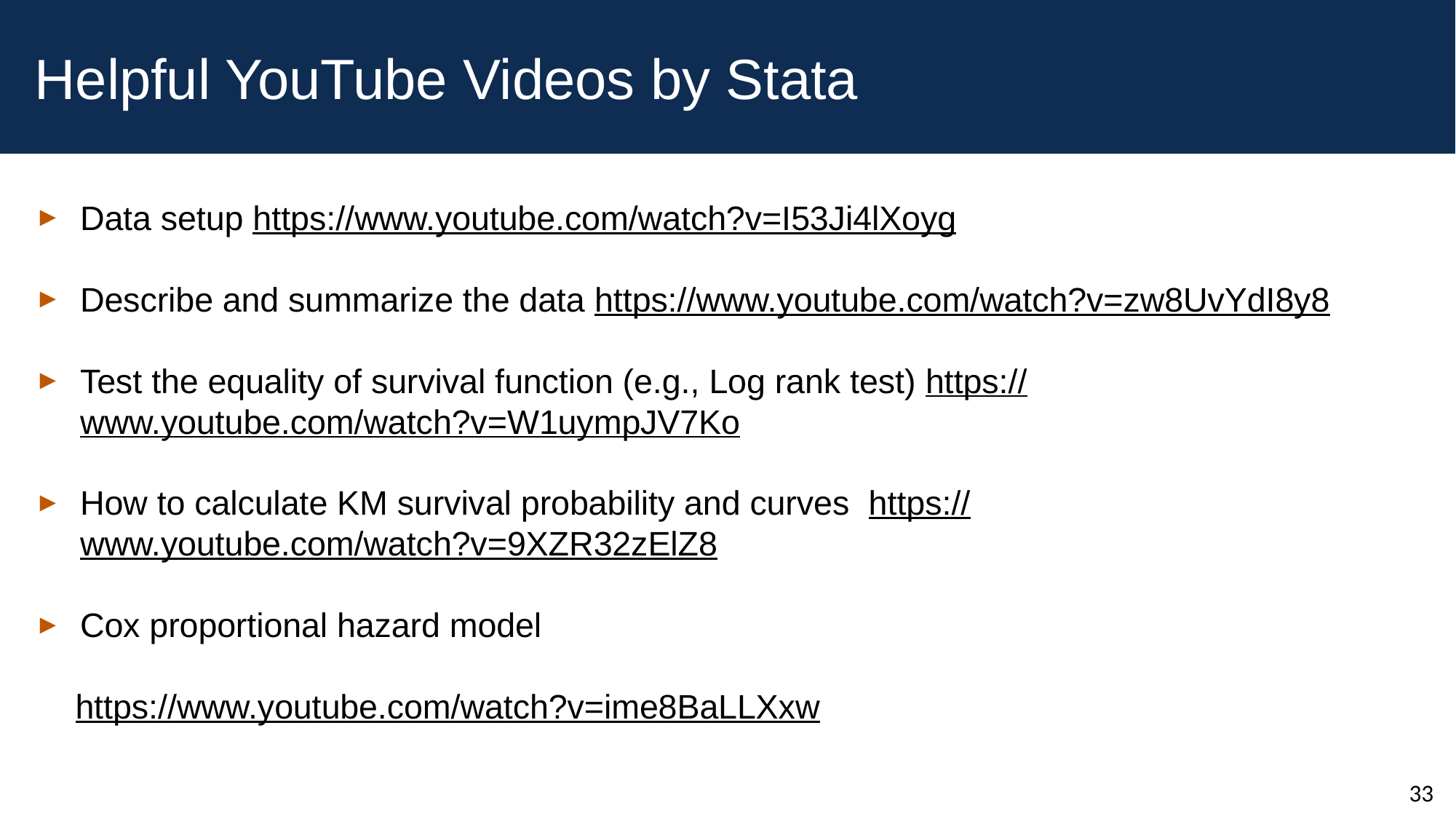

# Helpful YouTube Videos by Stata
Data setup https://www.youtube.com/watch?v=I53Ji4lXoyg
Describe and summarize the data https://www.youtube.com/watch?v=zw8UvYdI8y8
Test the equality of survival function (e.g., Log rank test) https://www.youtube.com/watch?v=W1uympJV7Ko
How to calculate KM survival probability and curves  https://www.youtube.com/watch?v=9XZR32zElZ8
Cox proportional hazard model
	https://www.youtube.com/watch?v=ime8BaLLXxw